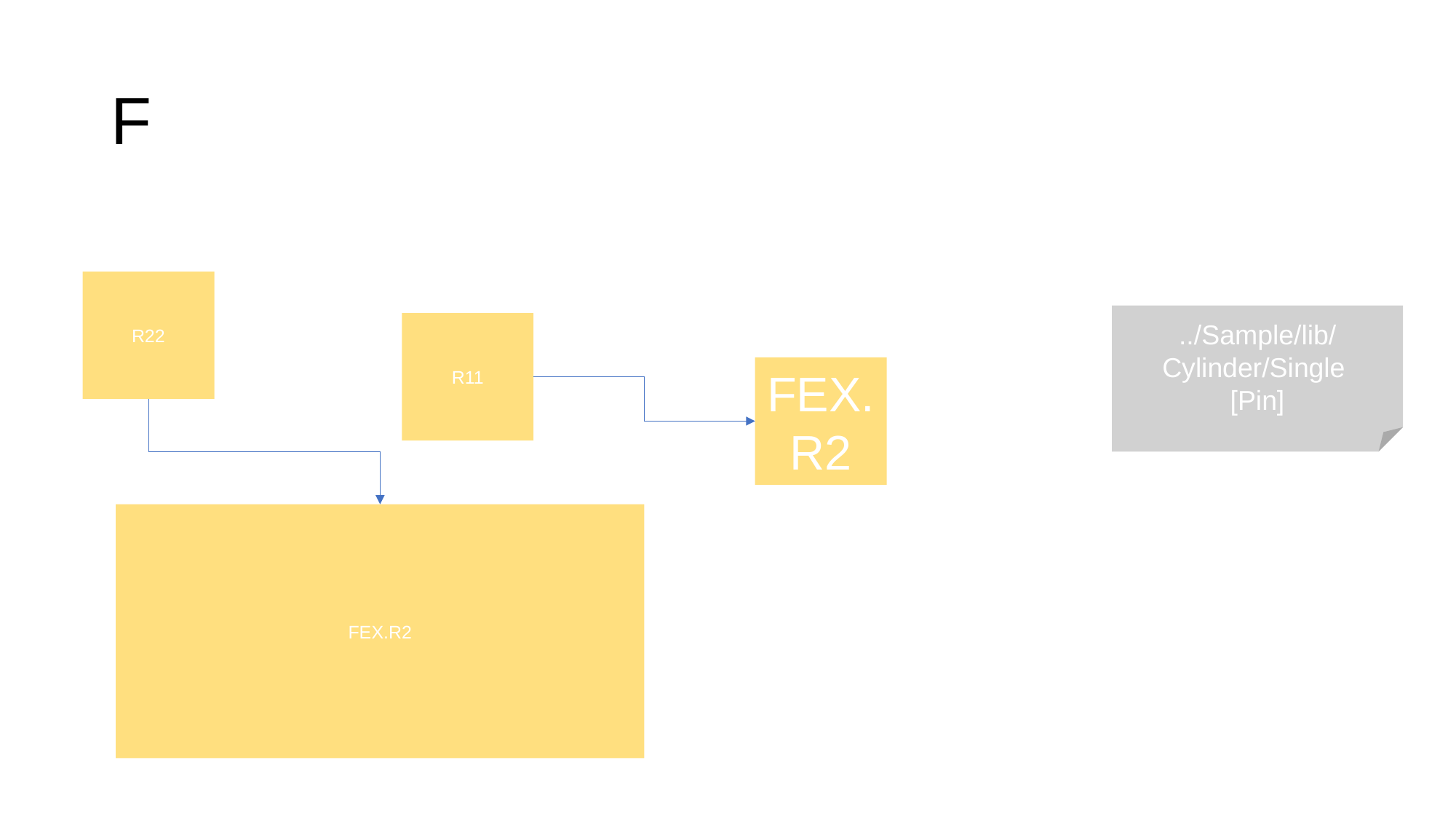

# F
R22
../Sample/lib/Cylinder/Single
[Pin]
R11
FEX.R2
FEX.R2